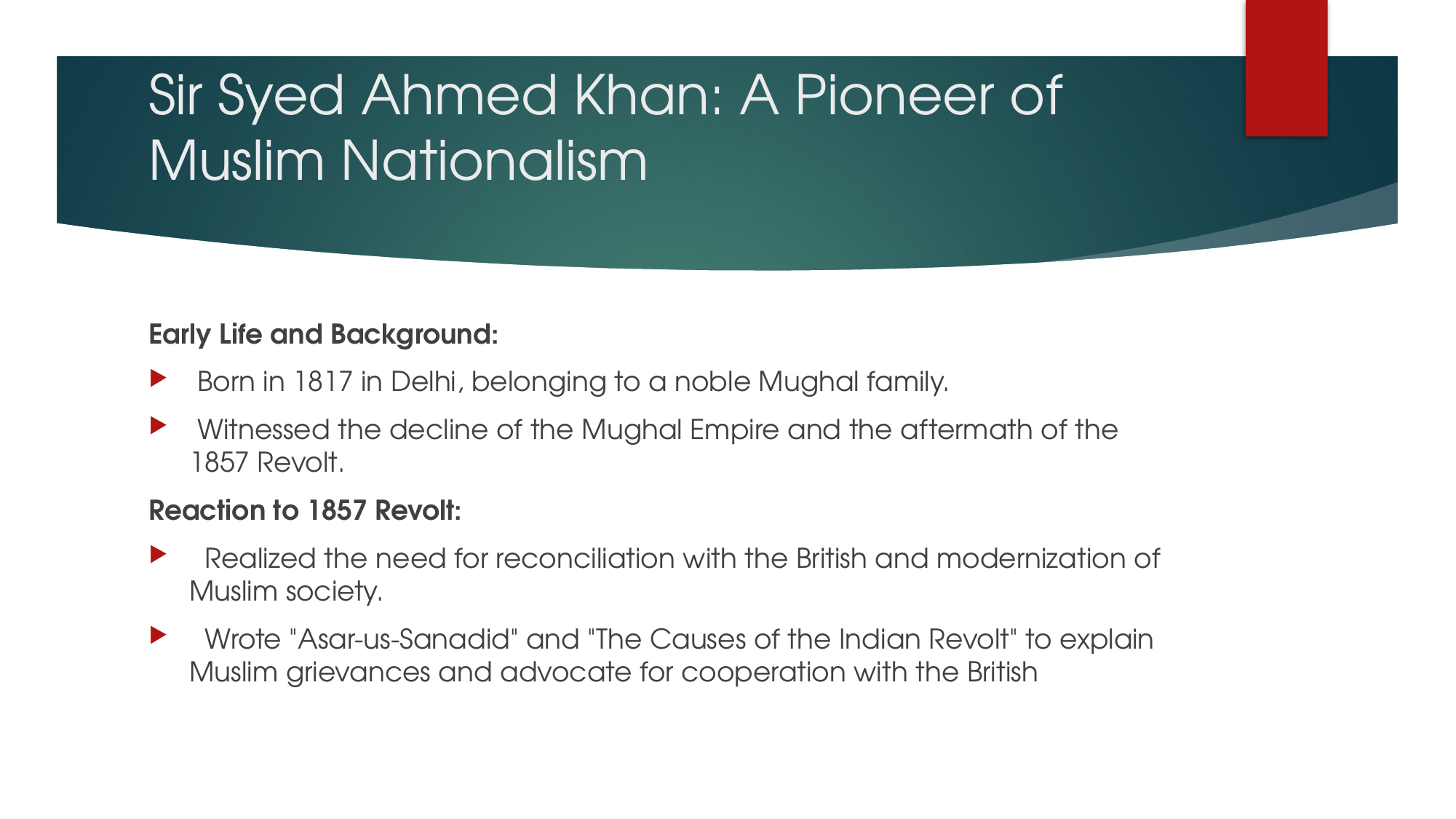

# Sir Syed Ahmed Khan: A Pioneer of Muslim Nationalism
Early Life and Background:
 Born in 1817 in Delhi, belonging to a noble Mughal family.
 Witnessed the decline of the Mughal Empire and the aftermath of the 1857 Revolt.
Reaction to 1857 Revolt:
  Realized the need for reconciliation with the British and modernization of Muslim society.
  Wrote "Asar-us-Sanadid" and "The Causes of the Indian Revolt" to explain Muslim grievances and advocate for cooperation with the British